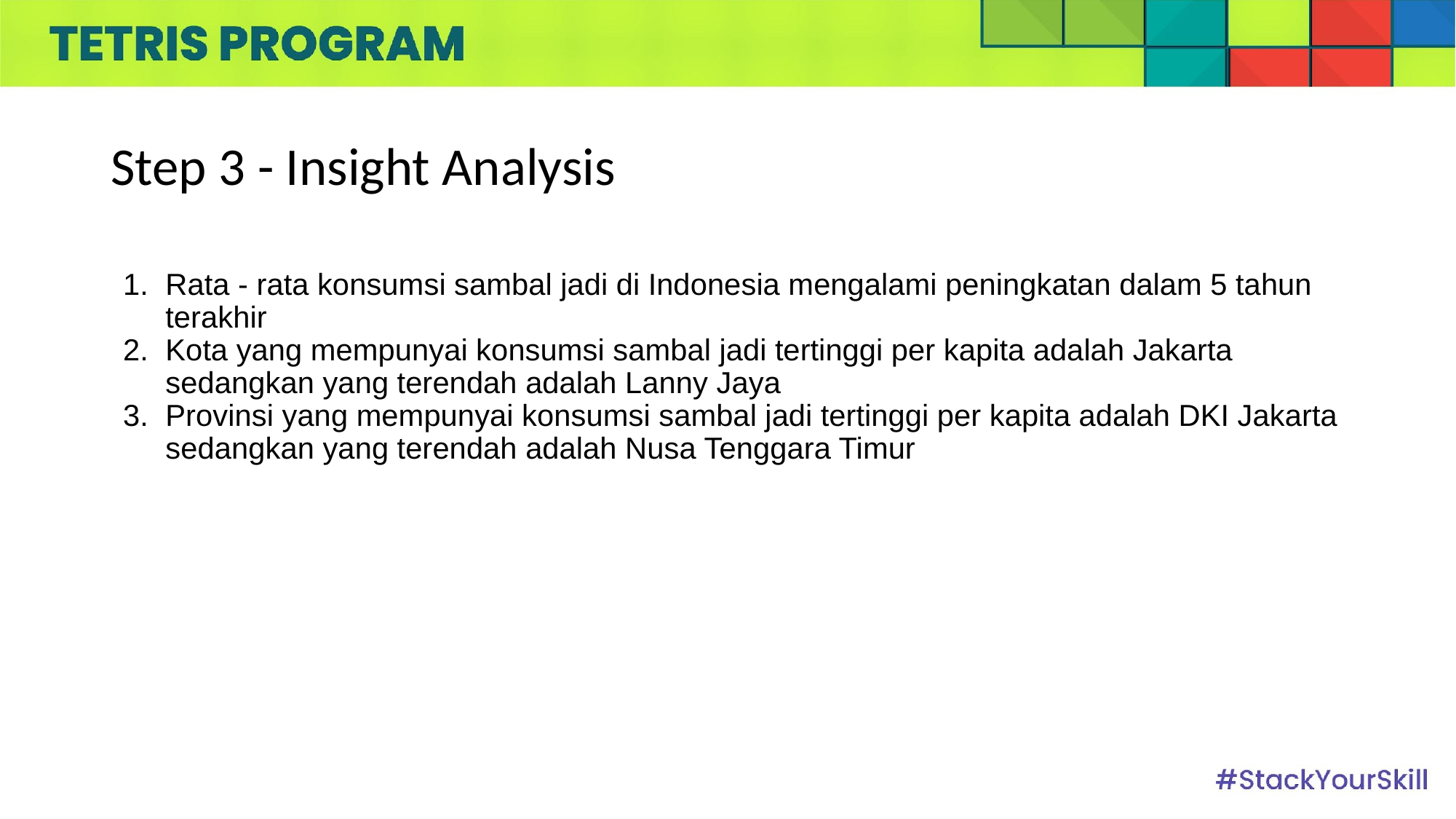

# Step 3 - Insight Analysis
Rata - rata konsumsi sambal jadi di Indonesia mengalami peningkatan dalam 5 tahun terakhir
Kota yang mempunyai konsumsi sambal jadi tertinggi per kapita adalah Jakarta sedangkan yang terendah adalah Lanny Jaya
Provinsi yang mempunyai konsumsi sambal jadi tertinggi per kapita adalah DKI Jakarta sedangkan yang terendah adalah Nusa Tenggara Timur